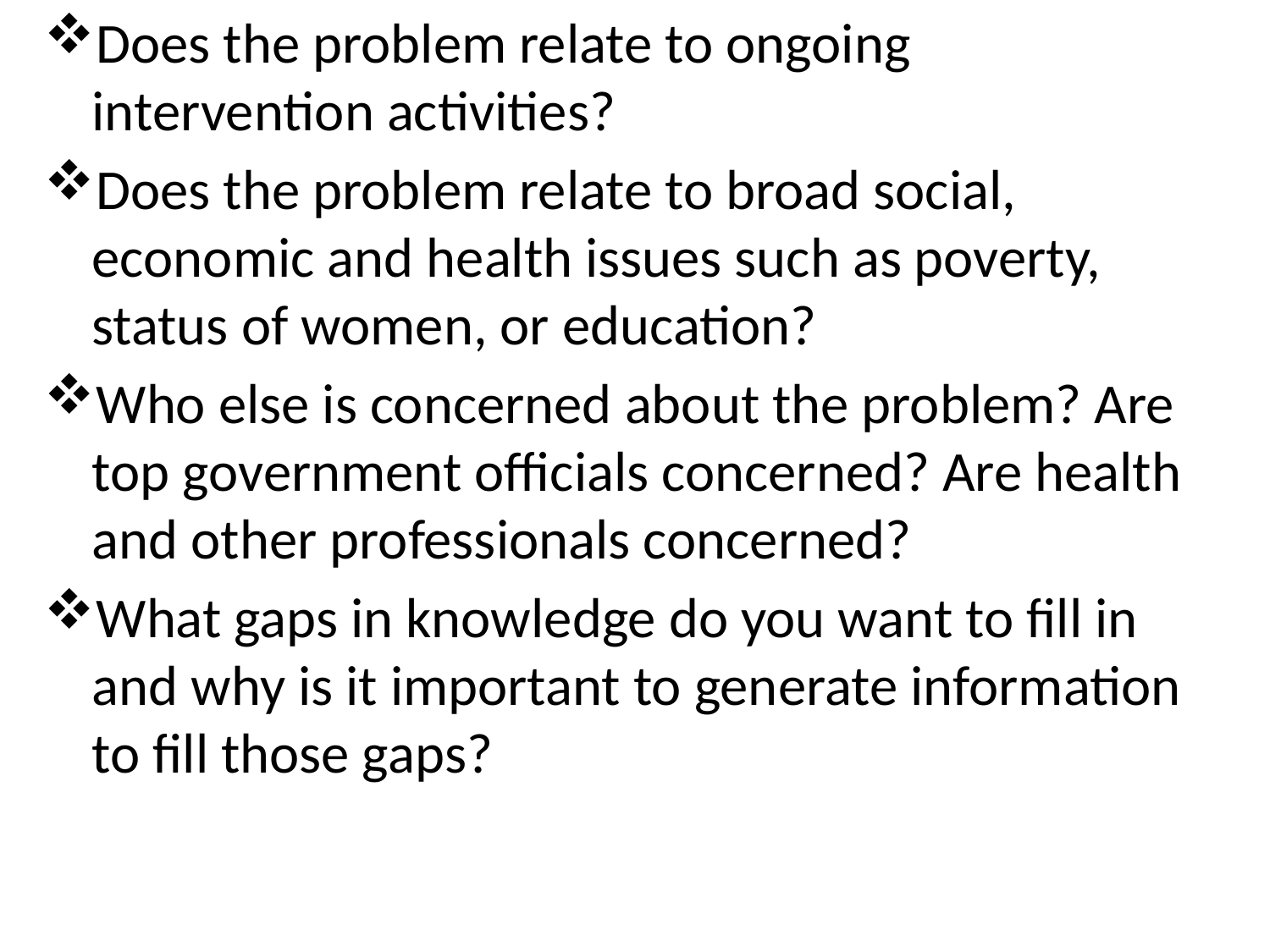

Does the problem relate to ongoing intervention activities?
Does the problem relate to broad social, economic and health issues such as poverty, status of women, or education?
Who else is concerned about the problem? Are top government officials concerned? Are health and other professionals concerned?
What gaps in knowledge do you want to fill in and why is it important to generate information to fill those gaps?